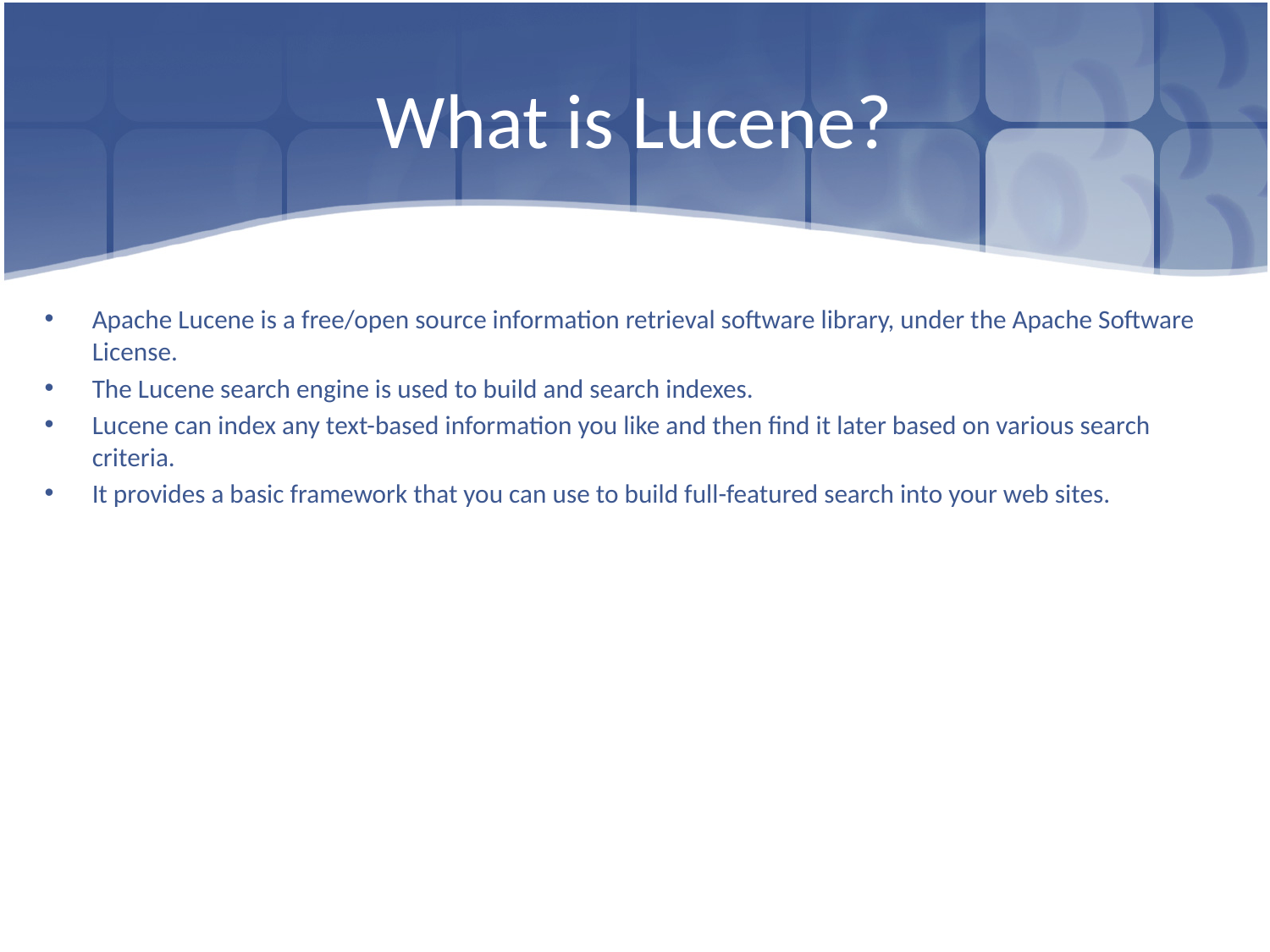

# What is Lucene?
Apache Lucene is a free/open source information retrieval software library, under the Apache Software License.
The Lucene search engine is used to build and search indexes.
Lucene can index any text-based information you like and then find it later based on various search criteria.
It provides a basic framework that you can use to build full-featured search into your web sites.